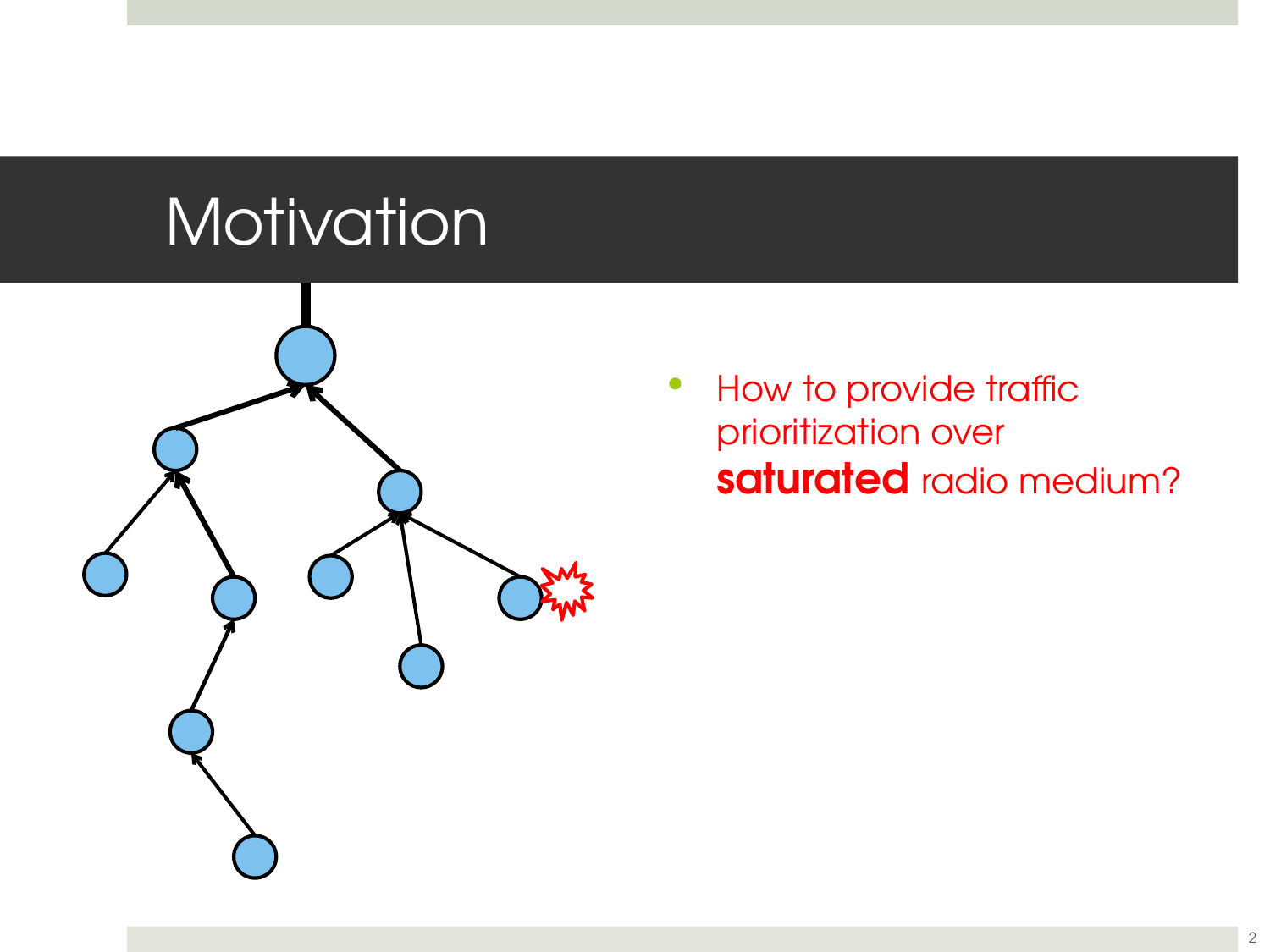

# Motivation

How to provide traffic prioritization over saturated radio medium?

2